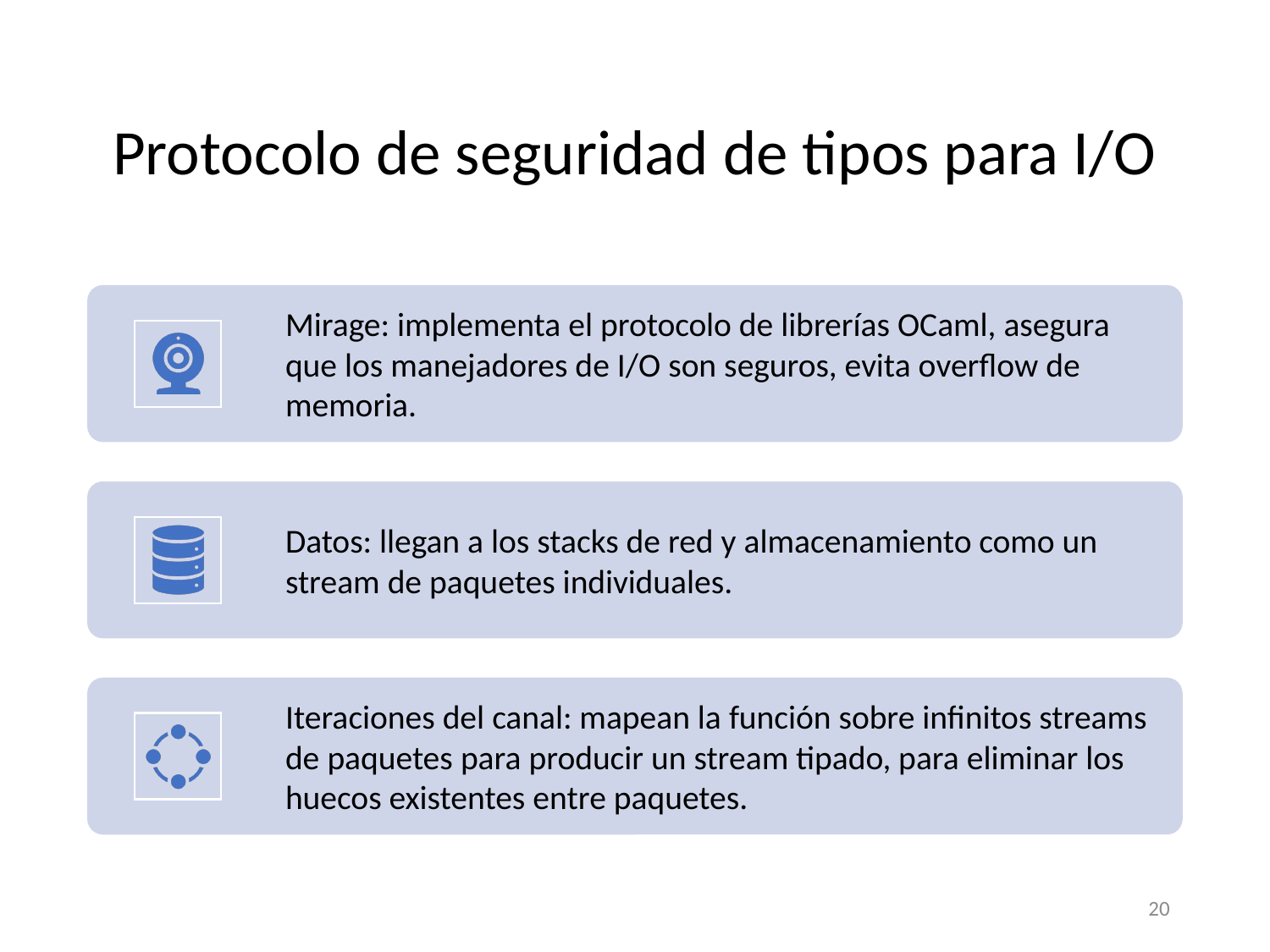

# Protocolo de seguridad de tipos para I/O
Mirage: implementa el protocolo de librerías OCaml, asegura que los manejadores de I/O son seguros, evita overflow de memoria.
Datos: llegan a los stacks de red y almacenamiento como un stream de paquetes individuales.
Iteraciones del canal: mapean la función sobre infinitos streams de paquetes para producir un stream tipado, para eliminar los huecos existentes entre paquetes.
20